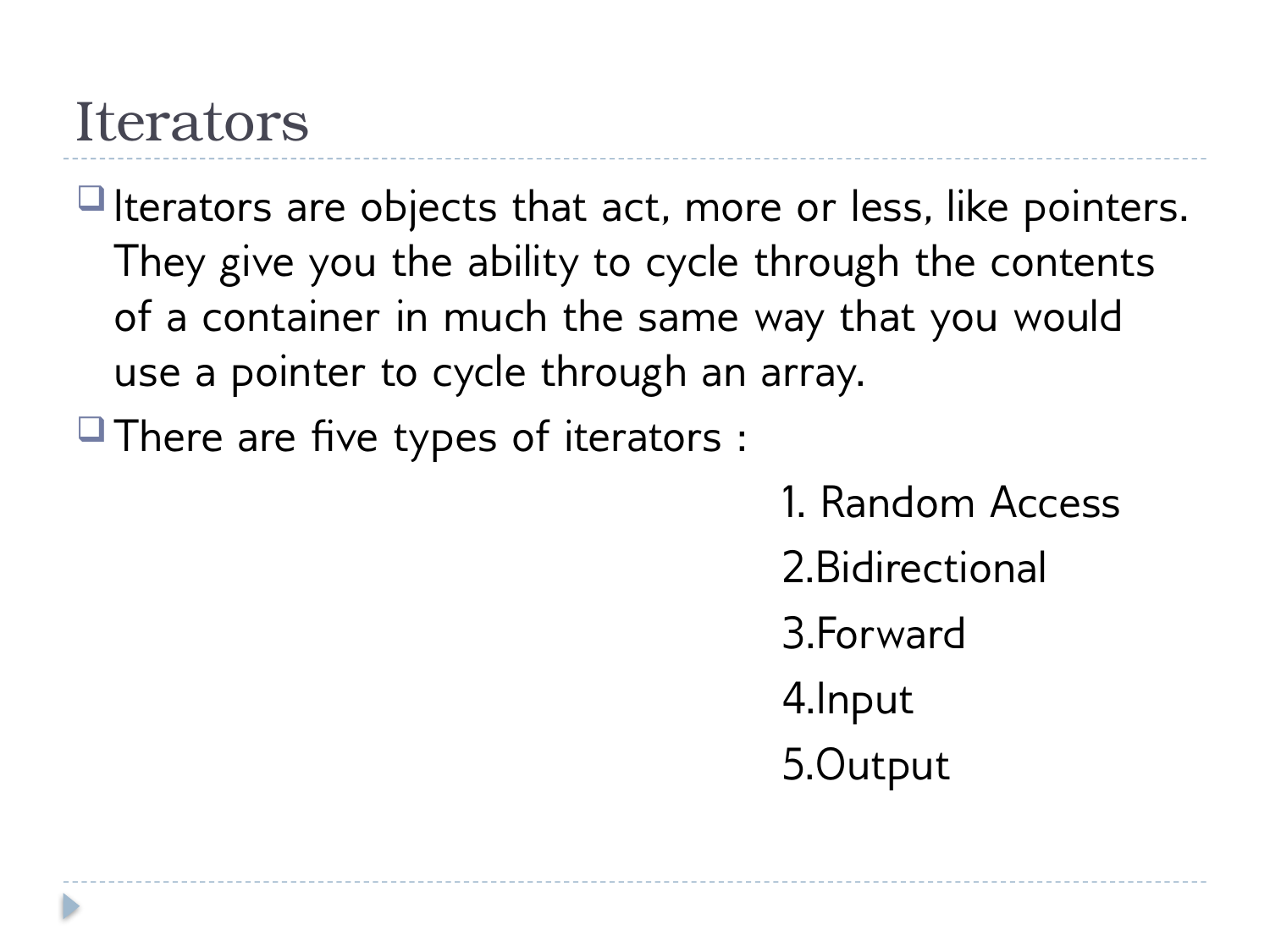

# Iterators
Iterators are objects that act, more or less, like pointers. They give you the ability to cycle through the contents of a container in much the same way that you would use a pointer to cycle through an array.
There are five types of iterators :
						1. Random Access
						2.Bidirectional
						3.Forward
						4.Input
						5.Output